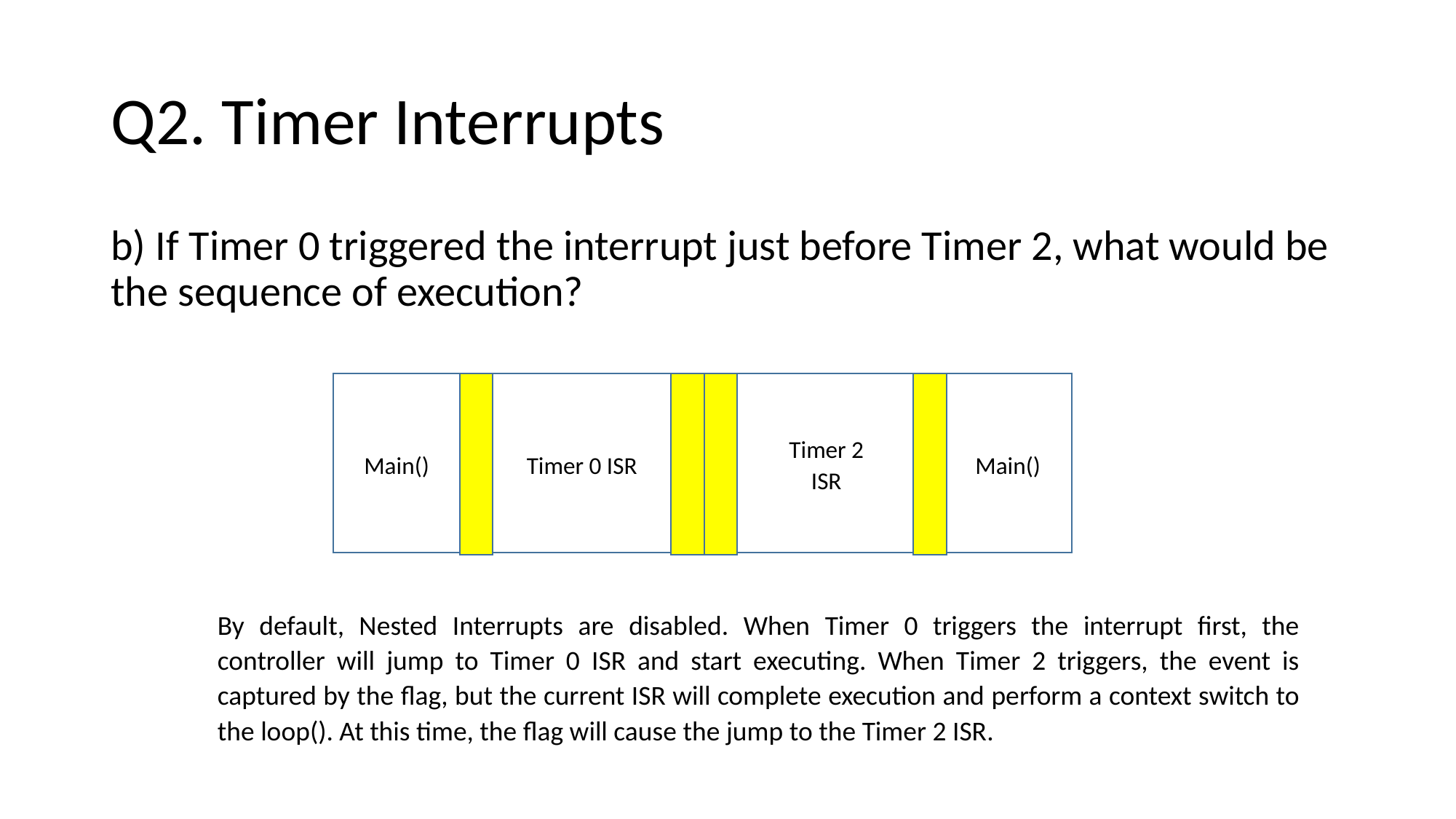

# Q2. Timer Interrupts
b) If Timer 0 triggered the interrupt just before Timer 2, what would be the sequence of execution?

Main()

Timer 0 ISR

Timer 2
ISR

Main()
By default, Nested Interrupts are disabled. When Timer 0 triggers the interrupt first, the controller will jump to Timer 0 ISR and start executing. When Timer 2 triggers, the event is captured by the flag, but the current ISR will complete execution and perform a context switch to the loop(). At this time, the flag will cause the jump to the Timer 2 ISR.